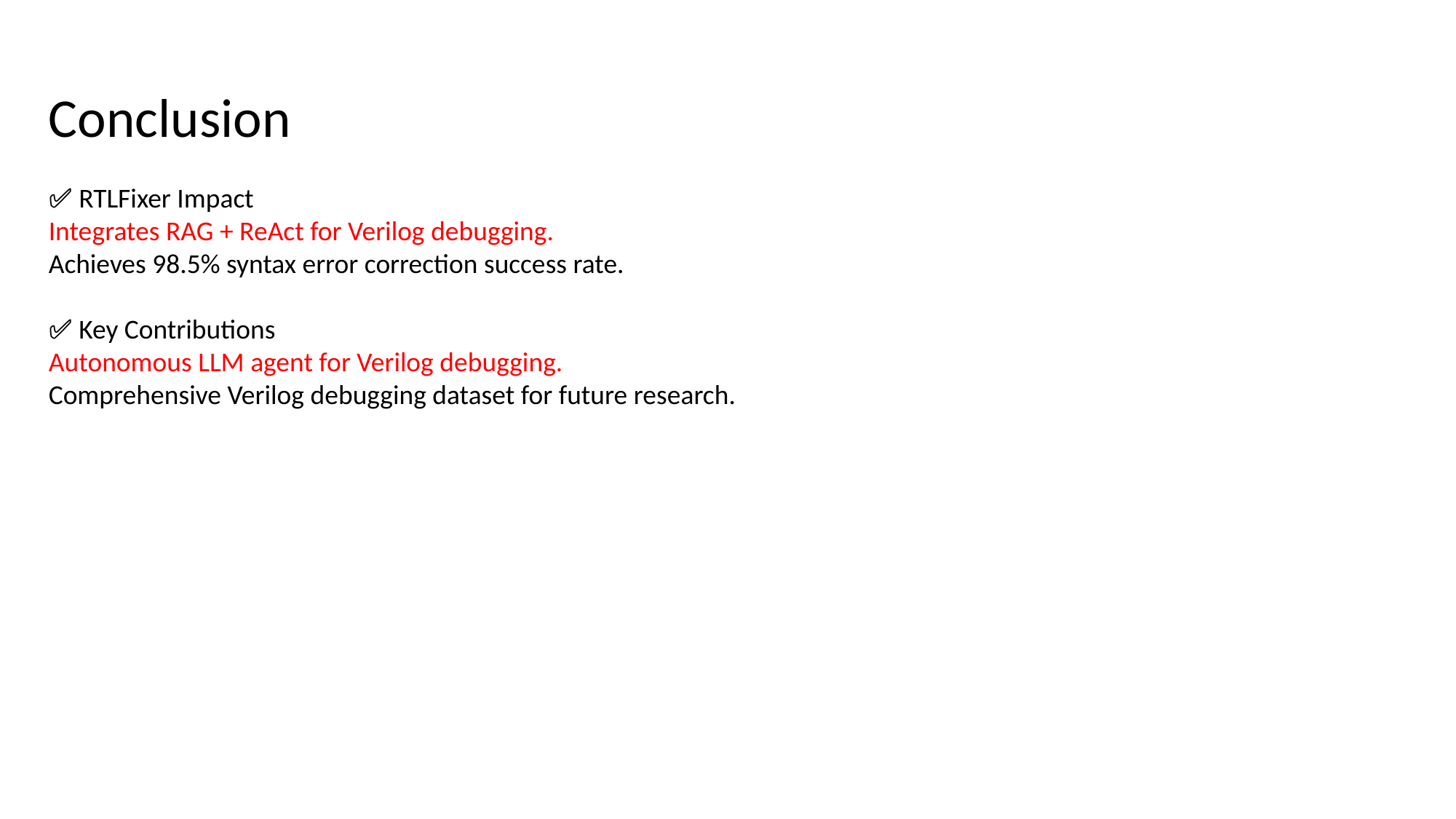

Conclusion

✅ RTLFixer Impact
Integrates RAG + ReAct for Verilog debugging.
Achieves 98.5% syntax error correction success rate.

✅ Key Contributions
Autonomous LLM agent for Verilog debugging.
Comprehensive Verilog debugging dataset for future research.